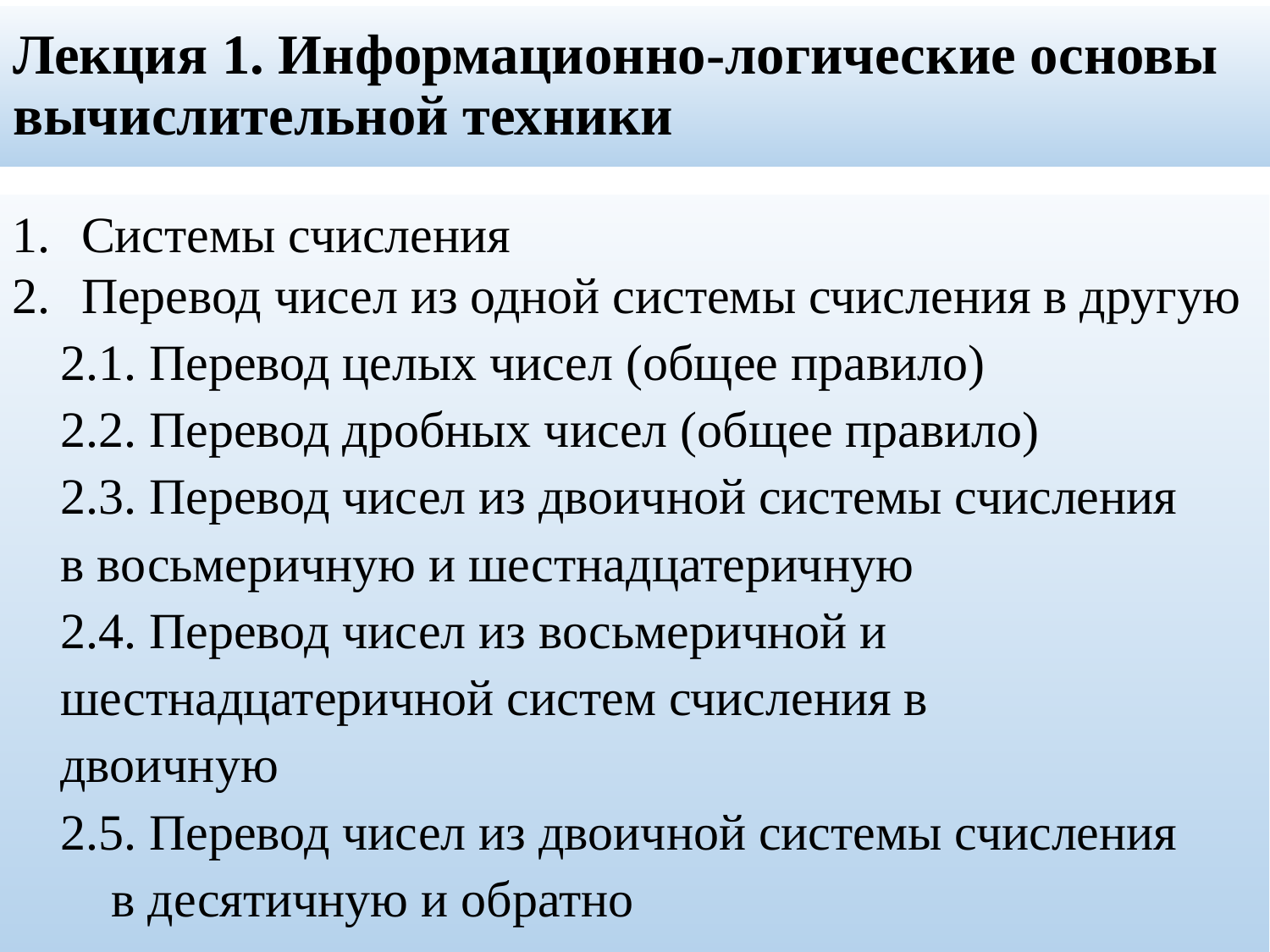

# Лекция 1. Информационно-логические основы вычислительной техники
Системы счисления
Перевод чисел из одной системы счисления в другую
2.1. Перевод целых чисел (общее правило)
2.2. Перевод дробных чисел (общее правило)
2.3. Перевод чисел из двоичной системы счисления 		    в восьмеричную и шестнадцатеричную
2.4. Перевод чисел из восьмеричной и 					    шестнадцатеричной систем счисления в 	 	 	    двоичную
2.5. Перевод чисел из двоичной системы счисления 	 	    в десятичную и обратно